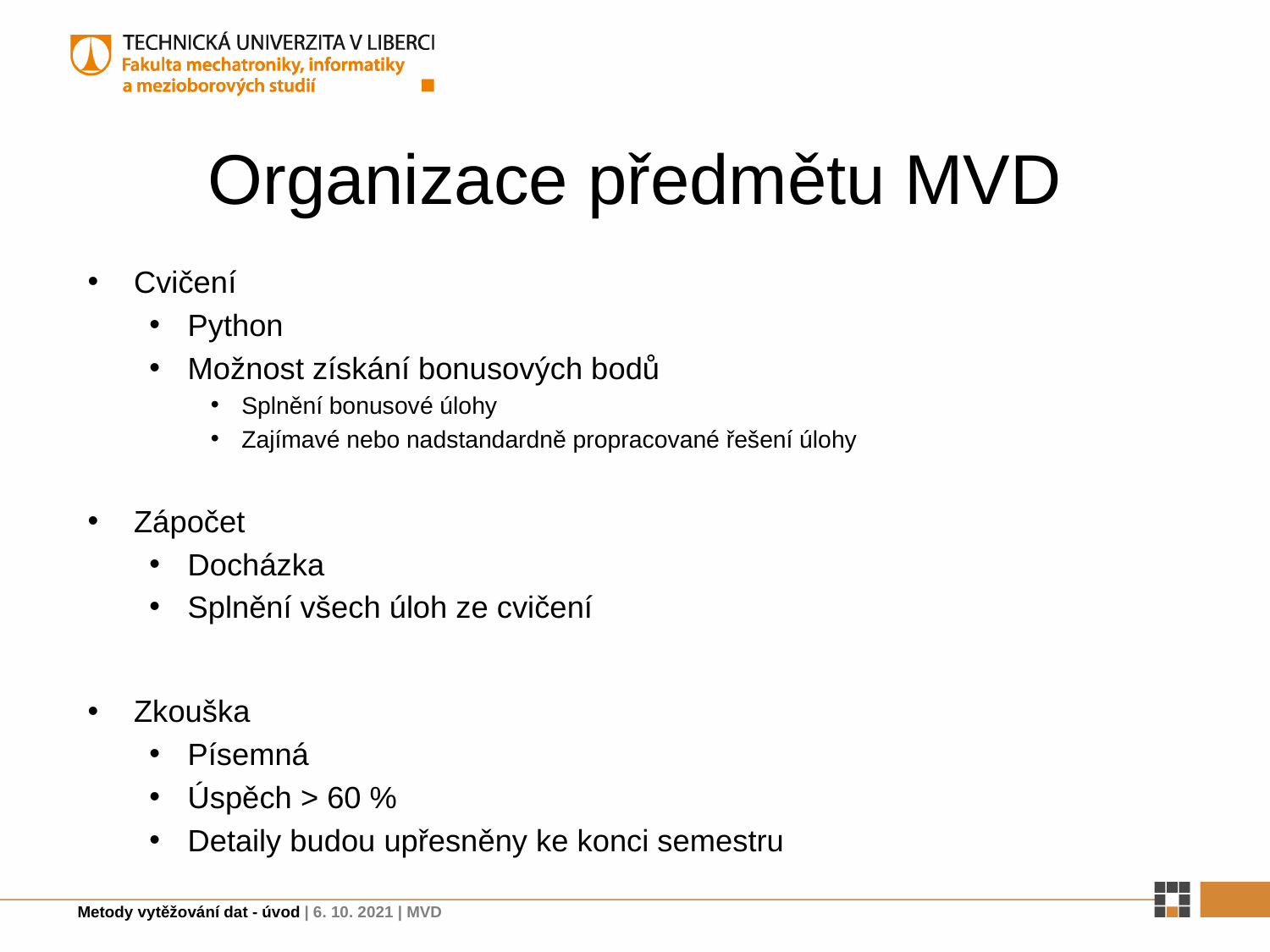

# Organizace předmětu MVD
Cvičení
Python
Možnost získání bonusových bodů
Splnění bonusové úlohy
Zajímavé nebo nadstandardně propracované řešení úlohy

Zápočet
Docházka
Splnění všech úloh ze cvičení

Zkouška
Písemná
Úspěch > 60 %
Detaily budou upřesněny ke konci semestru
Metody vytěžování dat - úvod | 6. 10. 2021 | MVD